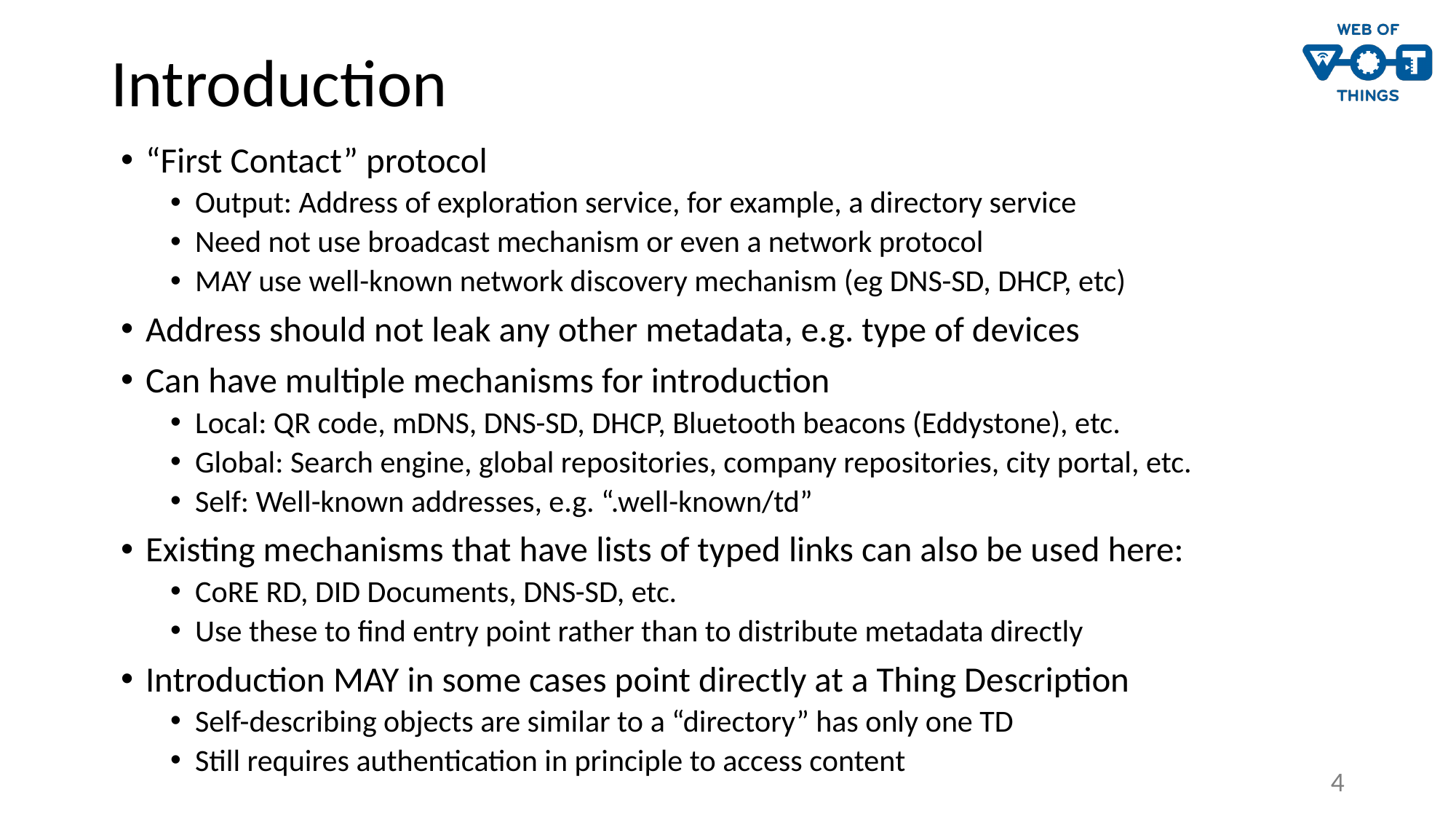

# Introduction
“First Contact” protocol
Output: Address of exploration service, for example, a directory service
Need not use broadcast mechanism or even a network protocol
MAY use well-known network discovery mechanism (eg DNS-SD, DHCP, etc)
Address should not leak any other metadata, e.g. type of devices
Can have multiple mechanisms for introduction
Local: QR code, mDNS, DNS-SD, DHCP, Bluetooth beacons (Eddystone), etc.
Global: Search engine, global repositories, company repositories, city portal, etc.
Self: Well-known addresses, e.g. “.well-known/td”
Existing mechanisms that have lists of typed links can also be used here:
CoRE RD, DID Documents, DNS-SD, etc.
Use these to find entry point rather than to distribute metadata directly
Introduction MAY in some cases point directly at a Thing Description
Self-describing objects are similar to a “directory” has only one TD
Still requires authentication in principle to access content
4